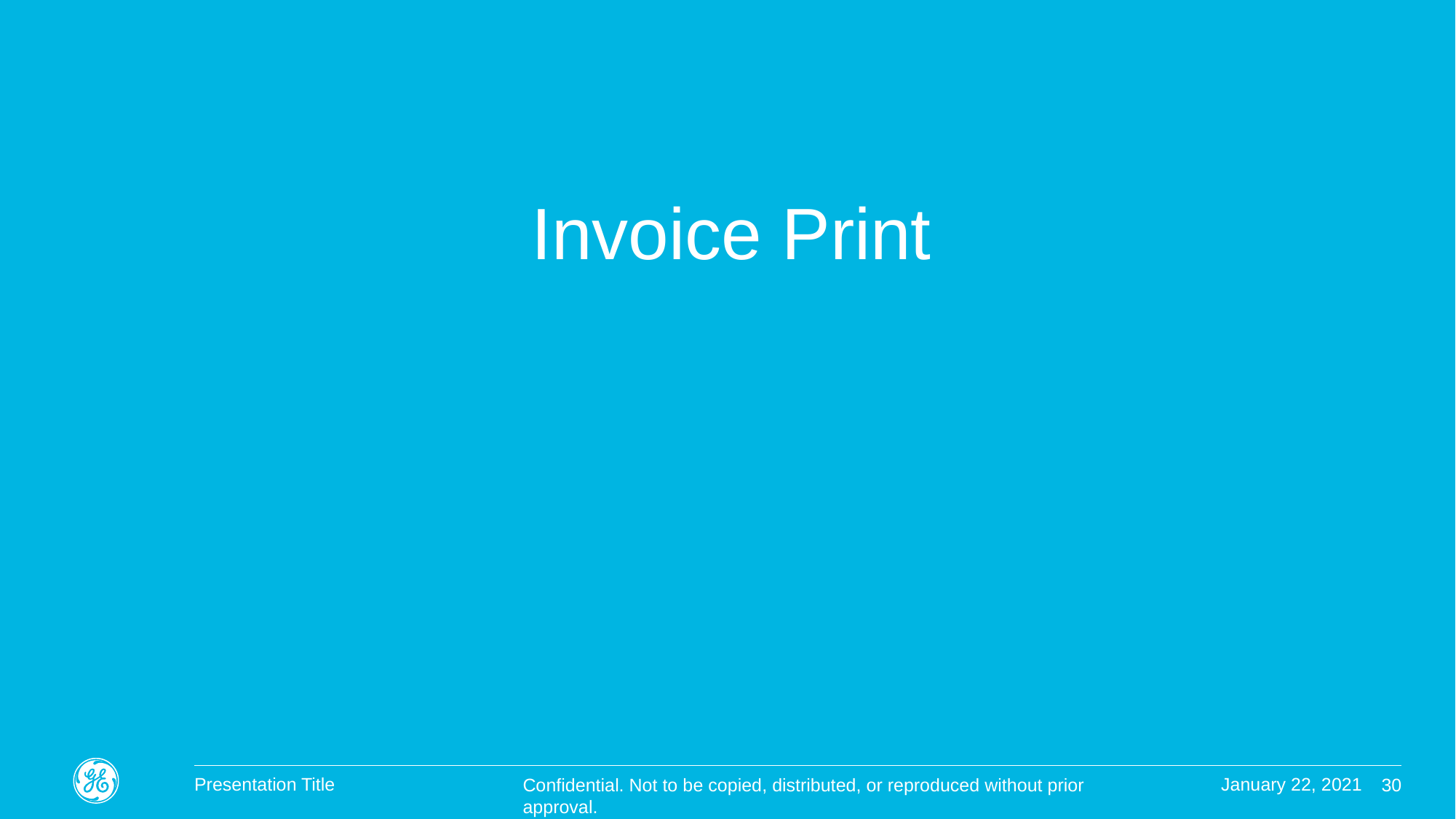

# Invoice Print
January 22, 2021
Presentation Title
30